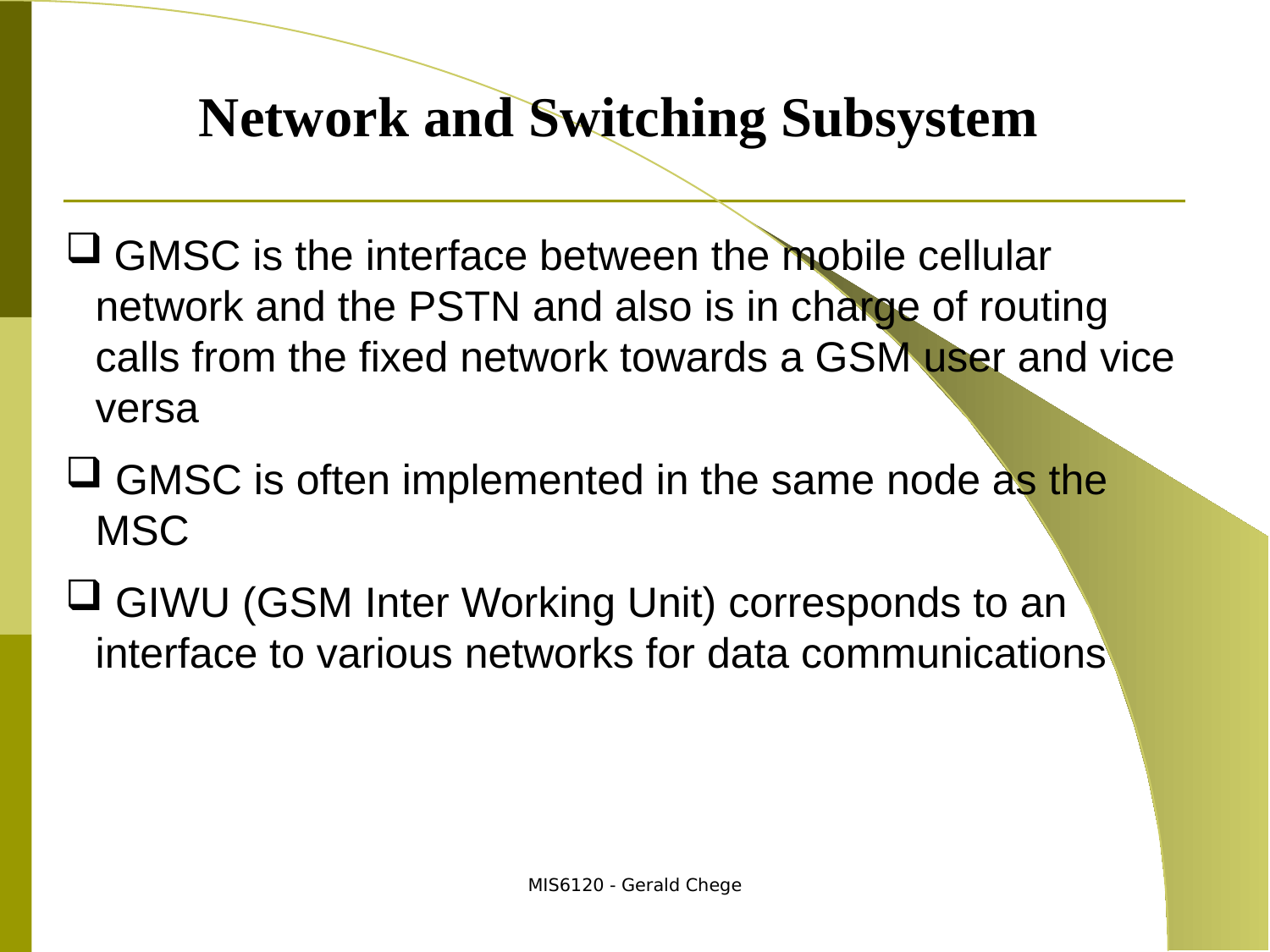

Network and Switching Subsystem
 GMSC is the interface between the mobile cellular network and the PSTN and also is in charge of routing calls from the fixed network towards a GSM user and vice versa
 GMSC is often implemented in the same node as the MSC
 GIWU (GSM Inter Working Unit) corresponds to an interface to various networks for data communications

MIS6120 - Gerald Chege